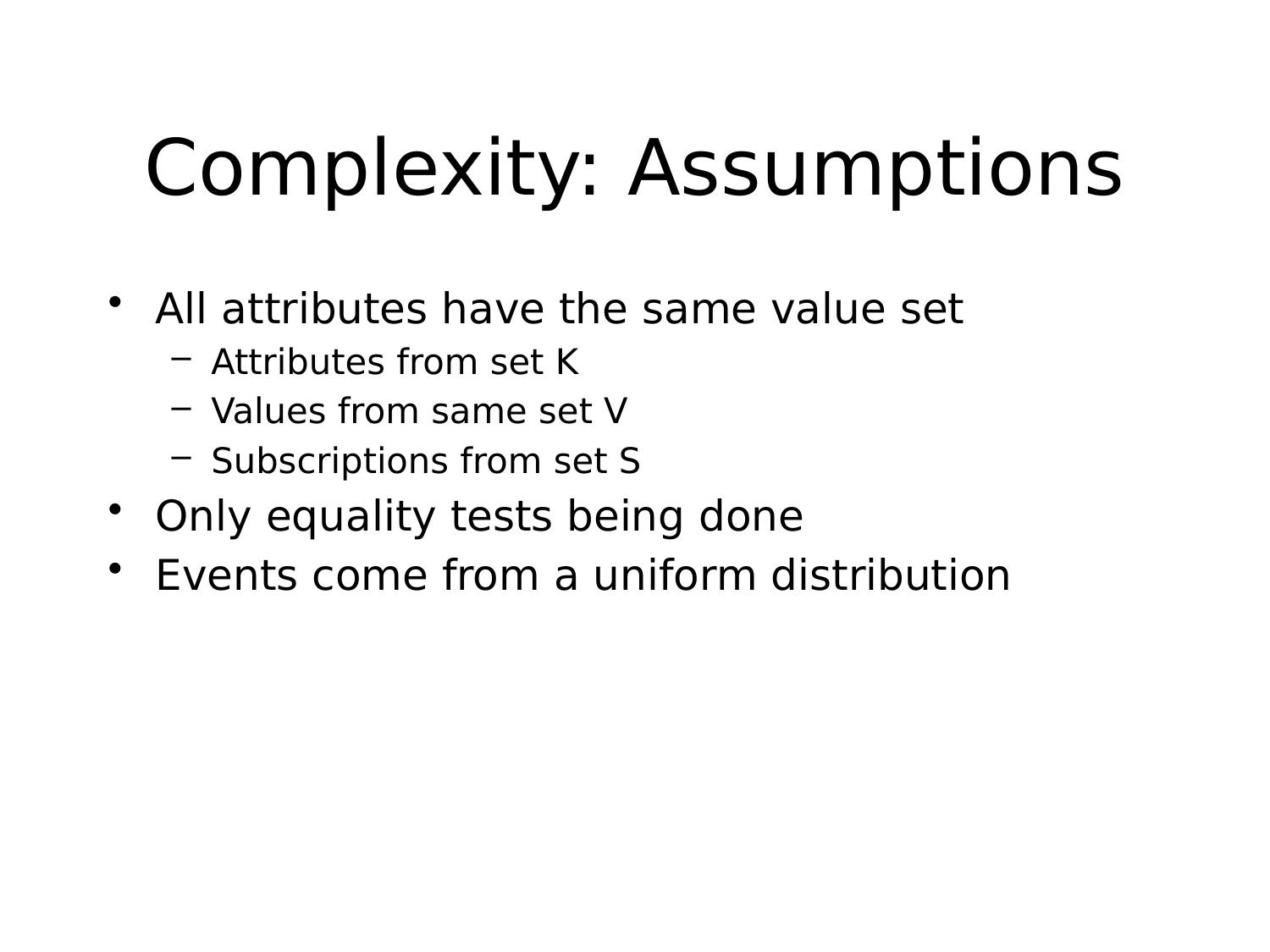

# Complexity: Assumptions
All attributes have the same value set
Attributes from set K
Values from same set V
Subscriptions from set S
Only equality tests being done
Events come from a uniform distribution